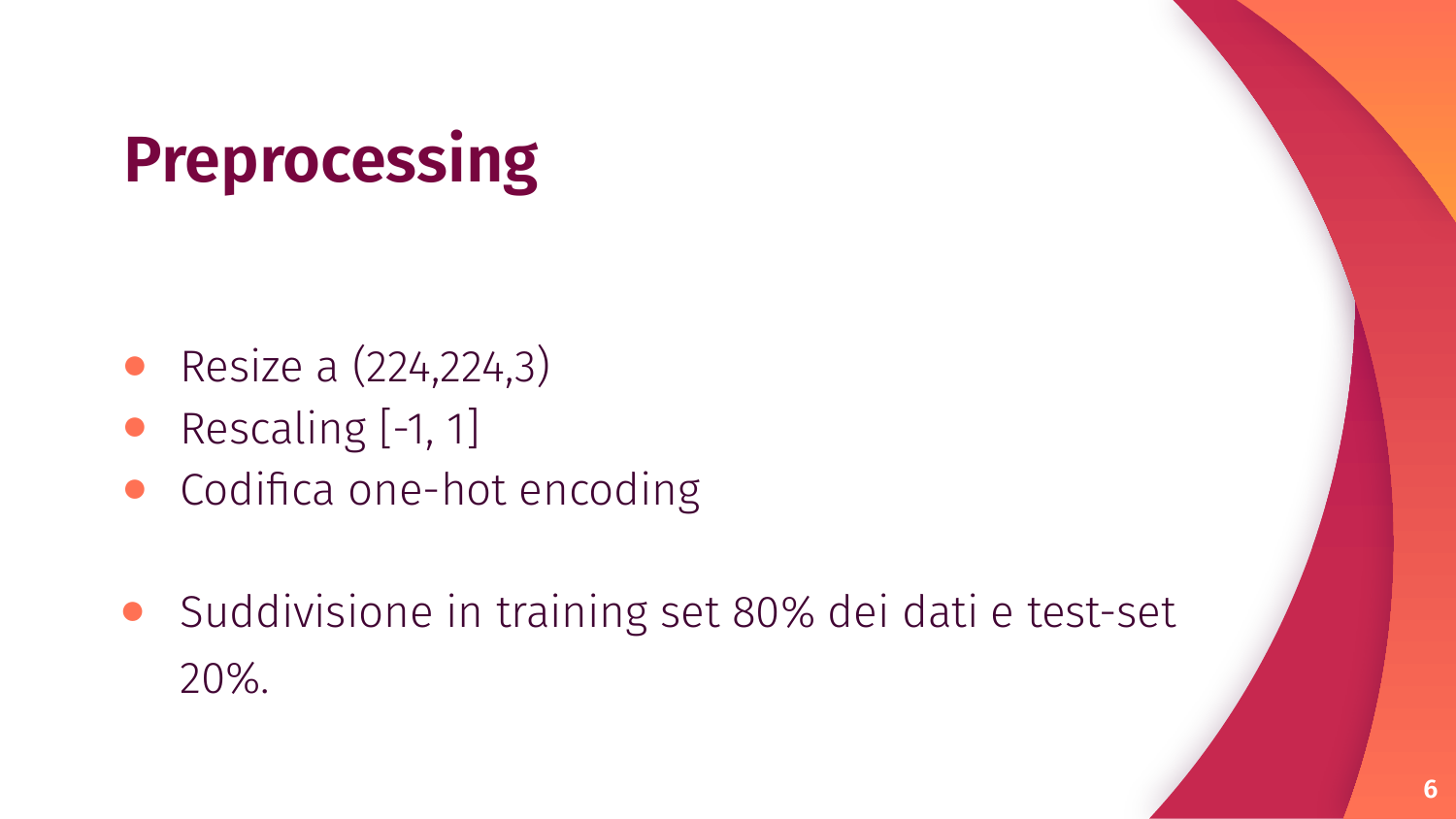

# Preprocessing

Resize a (224,224,3)
Rescaling [-1, 1]
Codifica one-hot encoding
Suddivisione in training set 80% dei dati e test-set 20%.

6